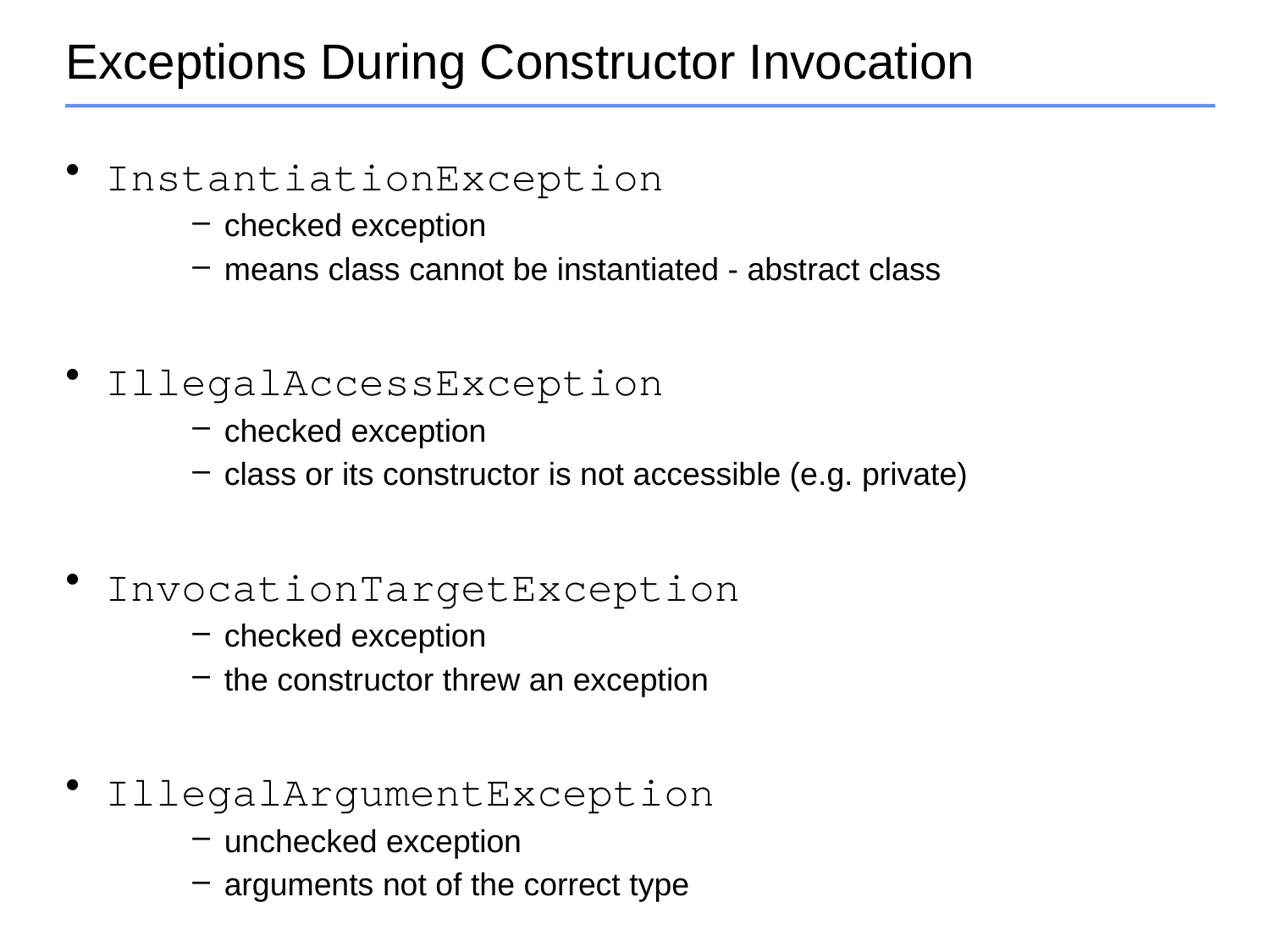

# Exceptions During Constructor Invocation
InstantiationException
checked exception
means class cannot be instantiated - abstract class

IllegalAccessException
checked exception
class or its constructor is not accessible (e.g. private)

InvocationTargetException
checked exception
the constructor threw an exception

IllegalArgumentException
unchecked exception
arguments not of the correct type